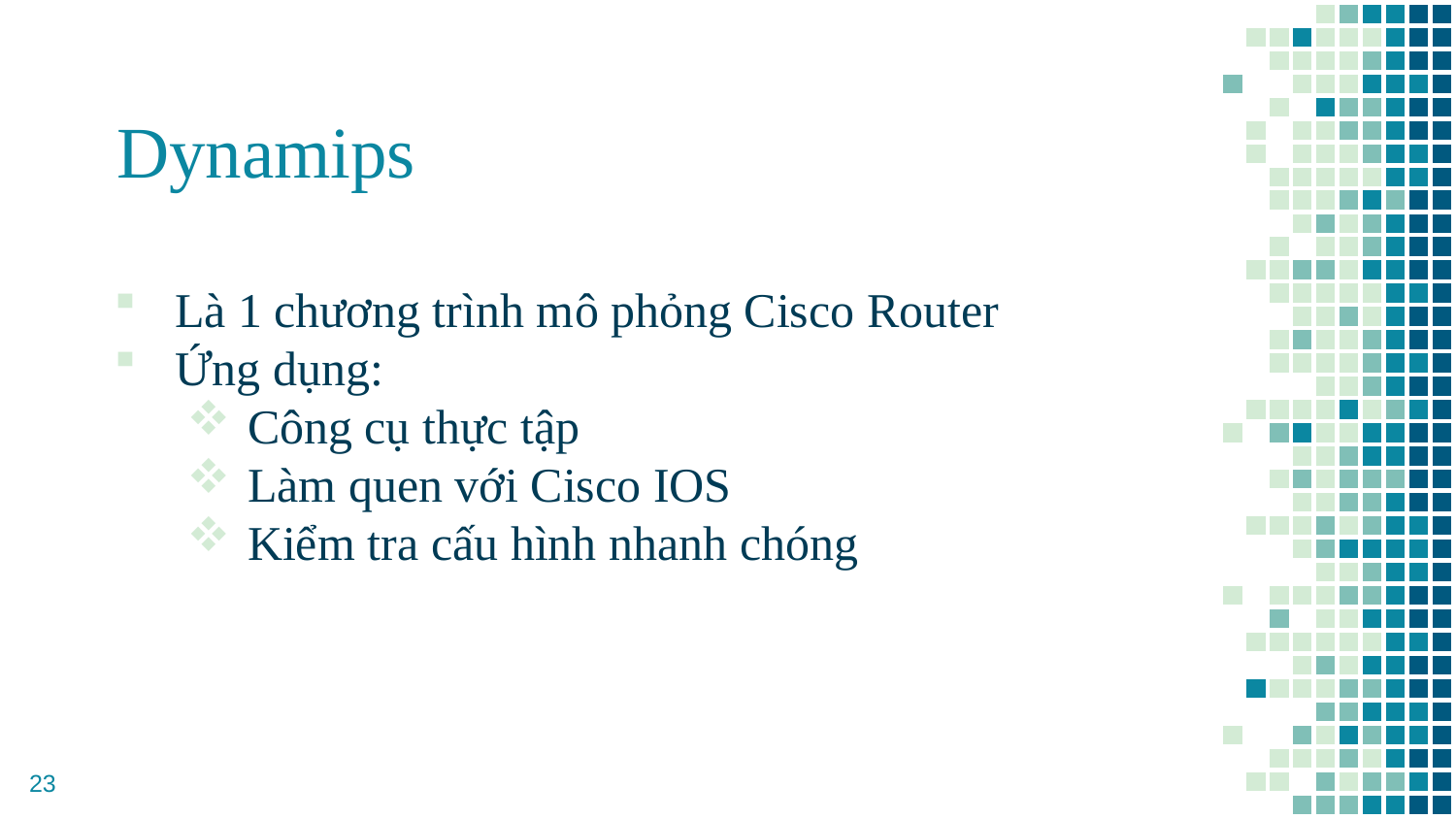

# Dynamips
Là 1 chương trình mô phỏng Cisco Router
Ứng dụng:
Công cụ thực tập
Làm quen với Cisco IOS
Kiểm tra cấu hình nhanh chóng
23